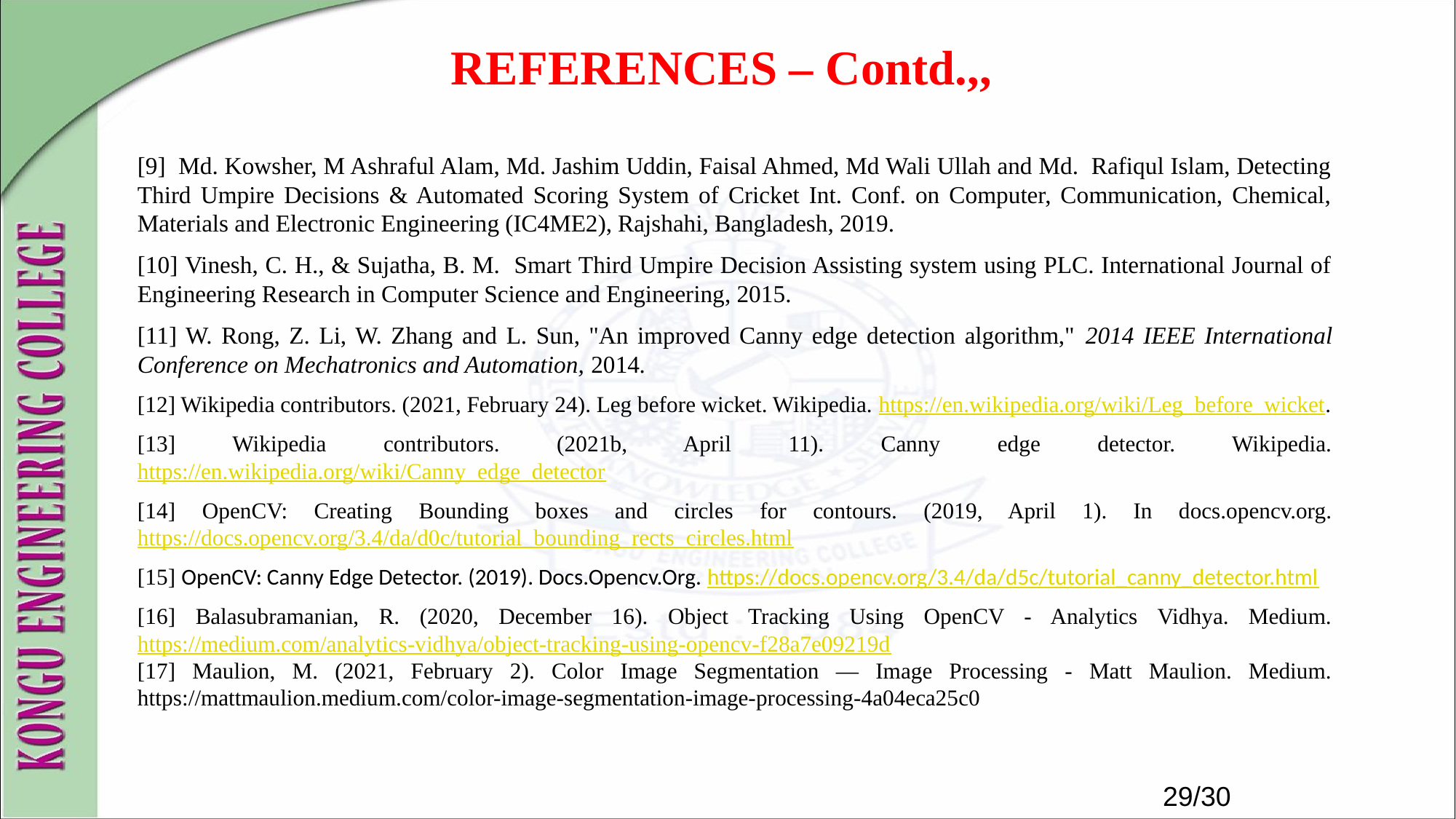

# REFERENCES – Contd.,,
[9]  Md. Kowsher, M Ashraful Alam, Md. Jashim Uddin, Faisal Ahmed, Md Wali Ullah and Md.  Rafiqul Islam, Detecting Third Umpire Decisions & Automated Scoring System of Cricket Int. Conf. on Computer, Communication, Chemical, Materials and Electronic Engineering (IC4ME2), Rajshahi, Bangladesh, 2019.
[10] Vinesh, C. H., & Sujatha, B. M.  Smart Third Umpire Decision Assisting system using PLC. International Journal of Engineering Research in Computer Science and Engineering, 2015.
[11] W. Rong, Z. Li, W. Zhang and L. Sun, "An improved Canny edge detection algorithm," 2014 IEEE International Conference on Mechatronics and Automation, 2014.
[12] Wikipedia contributors. (2021, February 24). Leg before wicket. Wikipedia. https://en.wikipedia.org/wiki/Leg_before_wicket.
[13] Wikipedia contributors. (2021b, April 11). Canny edge detector. Wikipedia. https://en.wikipedia.org/wiki/Canny_edge_detector
[14] OpenCV: Creating Bounding boxes and circles for contours. (2019, April 1). In docs.opencv.org. https://docs.opencv.org/3.4/da/d0c/tutorial_bounding_rects_circles.html
[15] OpenCV: Canny Edge Detector. (2019). Docs.Opencv.Org. https://docs.opencv.org/3.4/da/d5c/tutorial_canny_detector.html
[16] Balasubramanian, R. (2020, December 16). Object Tracking Using OpenCV - Analytics Vidhya. Medium. https://medium.com/analytics-vidhya/object-tracking-using-opencv-f28a7e09219d
[17] Maulion, M. (2021, February 2). Color Image Segmentation — Image Processing - Matt Maulion. Medium. https://mattmaulion.medium.com/color-image-segmentation-image-processing-4a04eca25c0

29/30